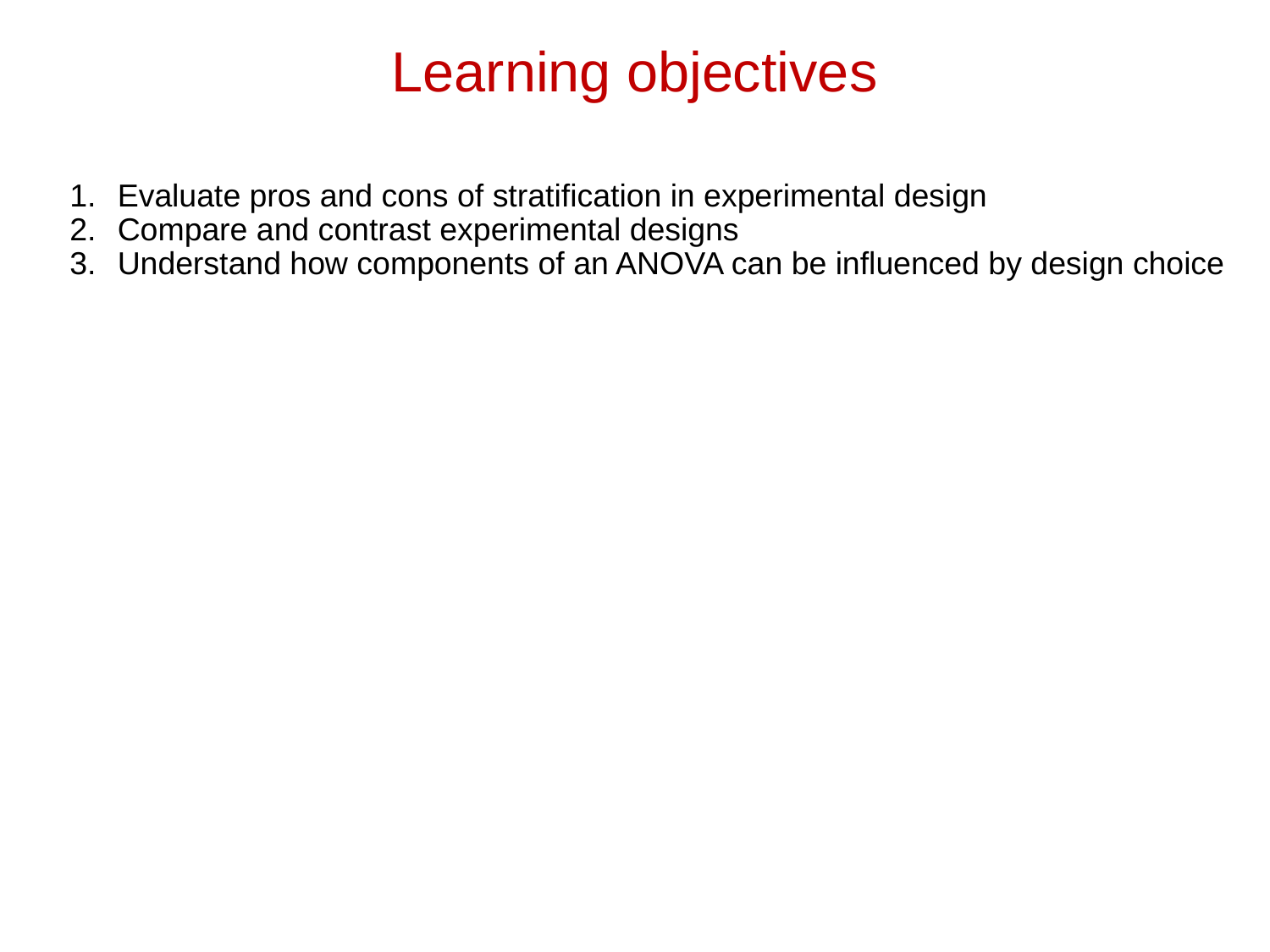

# Learning objectives
Evaluate pros and cons of stratification in experimental design
Compare and contrast experimental designs
Understand how components of an ANOVA can be influenced by design choice